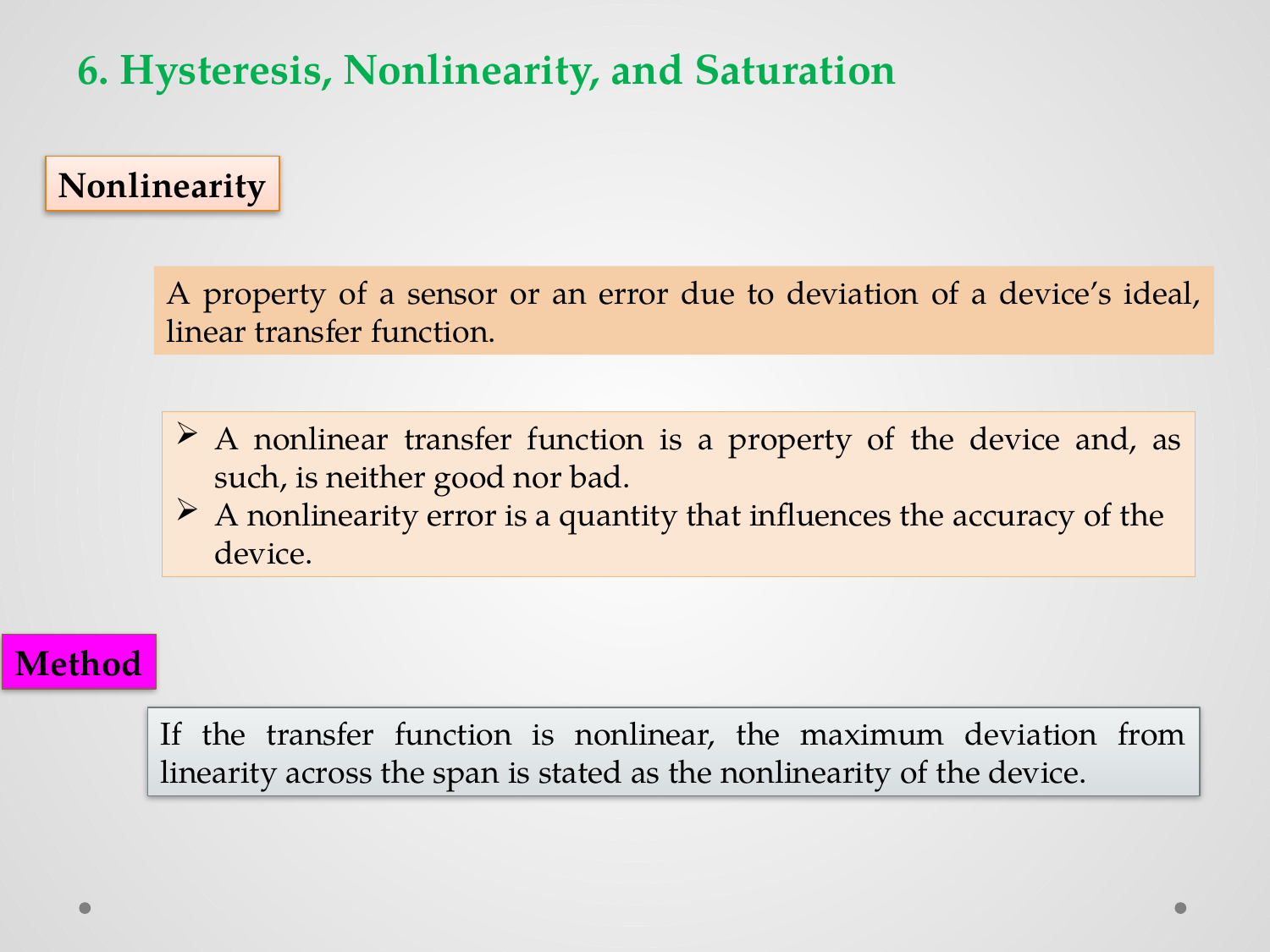

6. Hysteresis, Nonlinearity, and Saturation
Nonlinearity
A property of a sensor or an error due to deviation of a device’s ideal, linear transfer function.
A nonlinear transfer function is a property of the device and, as such, is neither good nor bad.
A nonlinearity error is a quantity that influences the accuracy of the device.
Method
If the transfer function is nonlinear, the maximum deviation from linearity across the span is stated as the nonlinearity of the device.